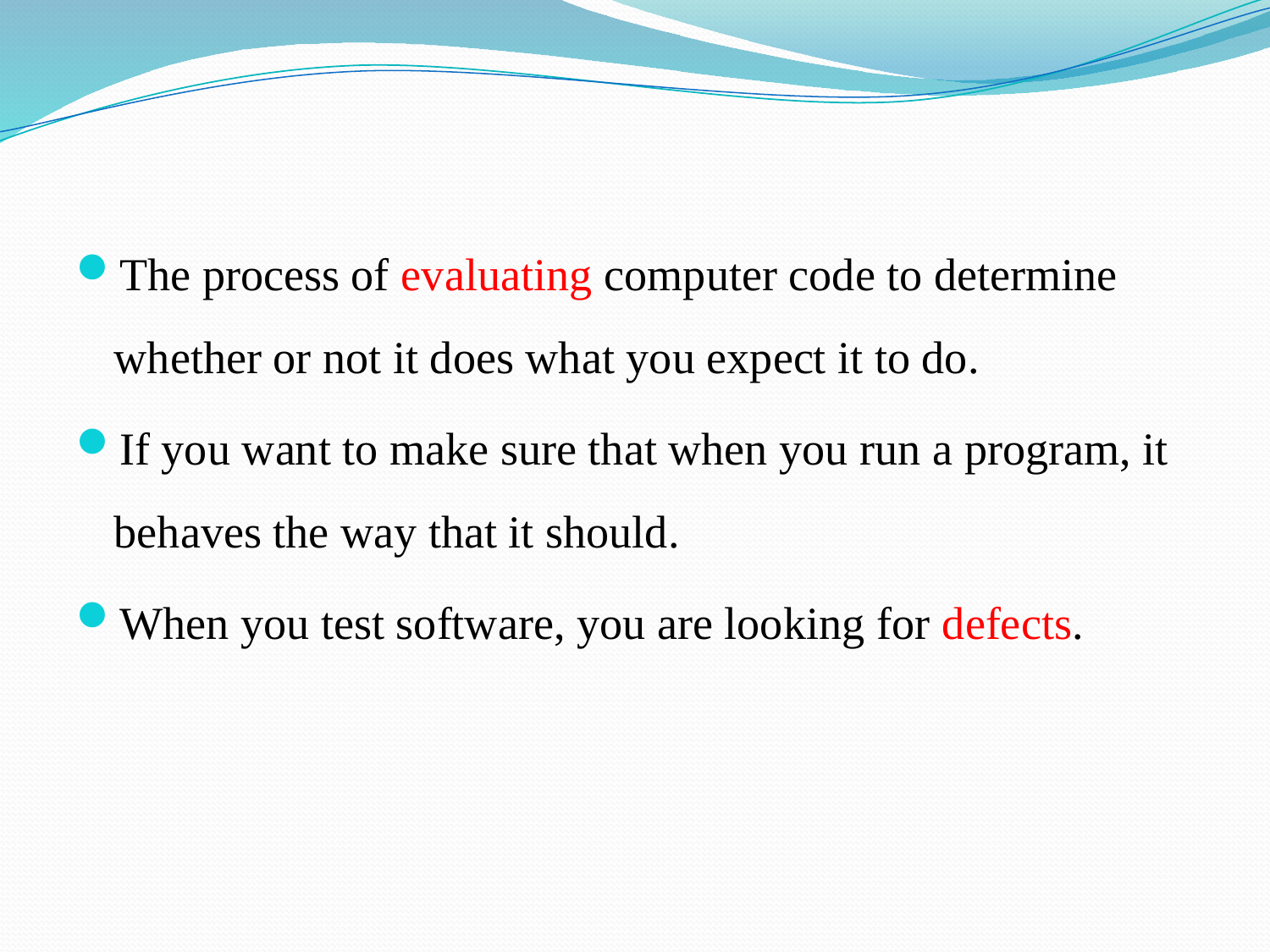

The process of evaluating computer code to determine whether or not it does what you expect it to do.
If you want to make sure that when you run a program, it behaves the way that it should.
When you test software, you are looking for defects.